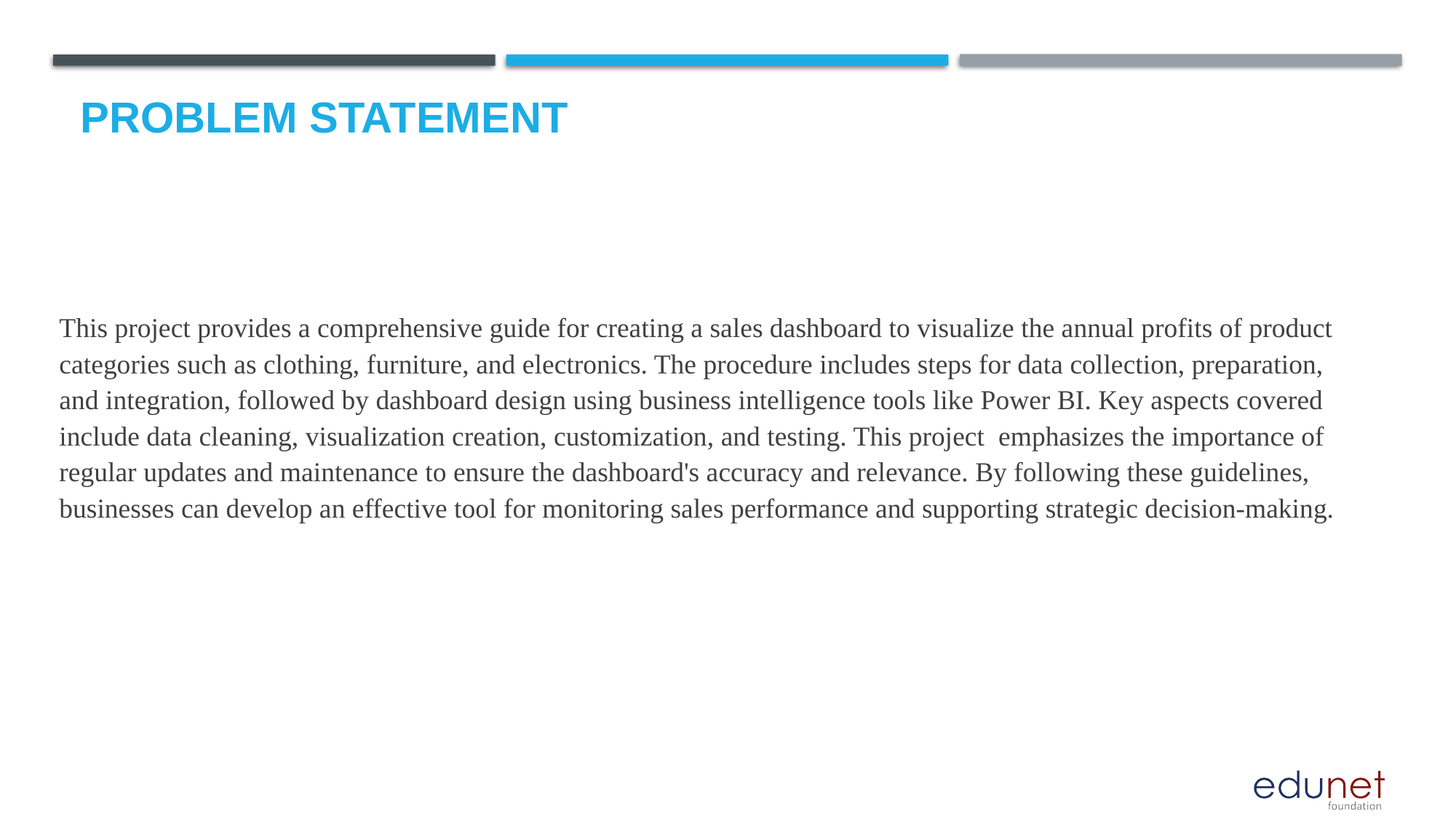

# Problem Statement
This project provides a comprehensive guide for creating a sales dashboard to visualize the annual profits of product categories such as clothing, furniture, and electronics. The procedure includes steps for data collection, preparation, and integration, followed by dashboard design using business intelligence tools like Power BI. Key aspects covered include data cleaning, visualization creation, customization, and testing. This project  emphasizes the importance of regular updates and maintenance to ensure the dashboard's accuracy and relevance. By following these guidelines, businesses can develop an effective tool for monitoring sales performance and supporting strategic decision-making.